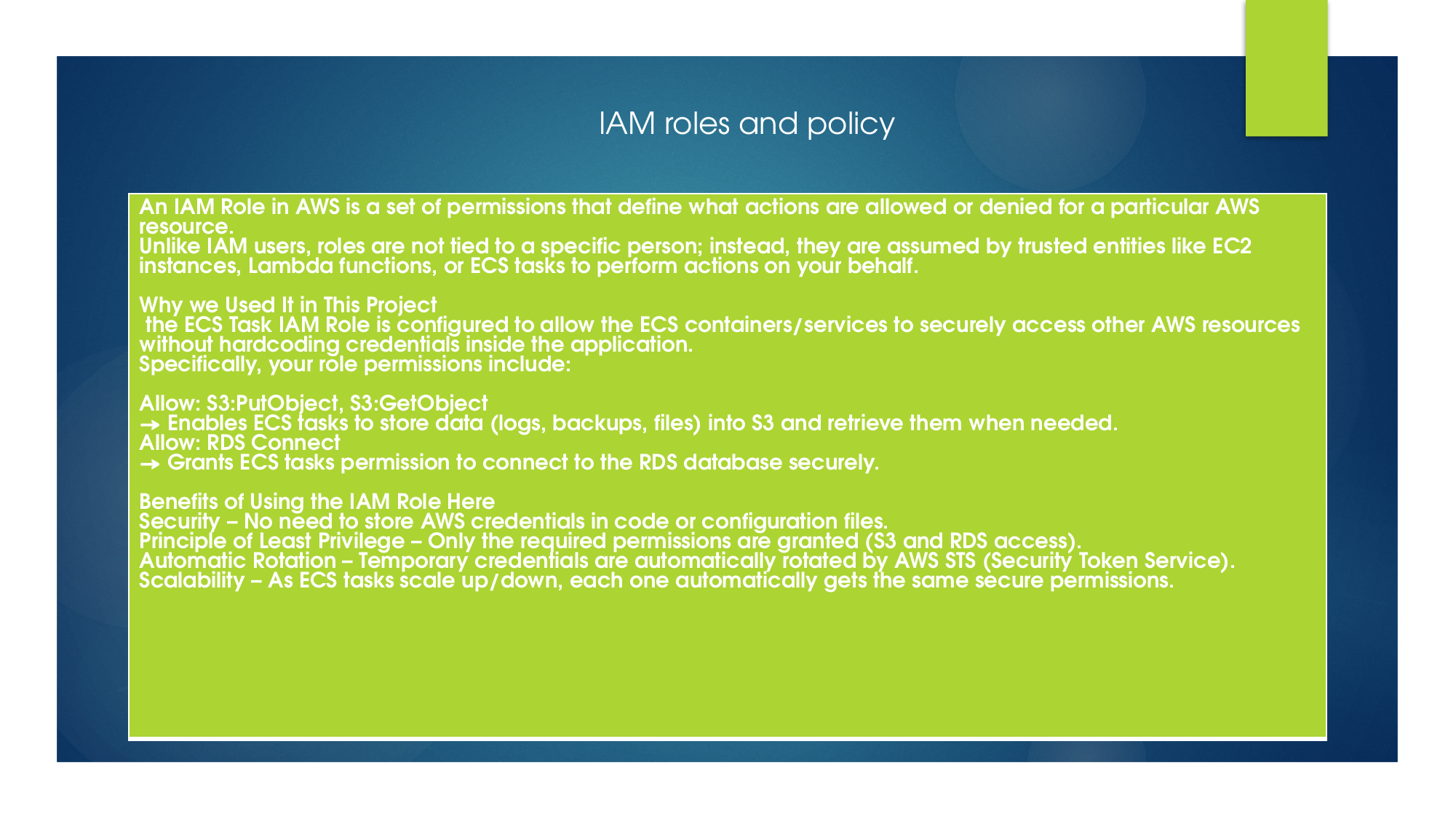

IAM roles and policy
| An IAM Role in AWS is a set of permissions that define what actions are allowed or denied for a particular AWS resource. Unlike IAM users, roles are not tied to a specific person; instead, they are assumed by trusted entities like EC2 instances, Lambda functions, or ECS tasks to perform actions on your behalf. Why we Used It in This Project  the ECS Task IAM Role is configured to allow the ECS containers/services to securely access other AWS resources without hardcoding credentials inside the application. Specifically, your role permissions include: Allow: S3:PutObject, S3:GetObject → Enables ECS tasks to store data (logs, backups, files) into S3 and retrieve them when needed. Allow: RDS Connect → Grants ECS tasks permission to connect to the RDS database securely. Benefits of Using the IAM Role Here Security – No need to store AWS credentials in code or configuration files. Principle of Least Privilege – Only the required permissions are granted (S3 and RDS access). Automatic Rotation – Temporary credentials are automatically rotated by AWS STS (Security Token Service). Scalability – As ECS tasks scale up/down, each one automatically gets the same secure permissions. |
| --- |